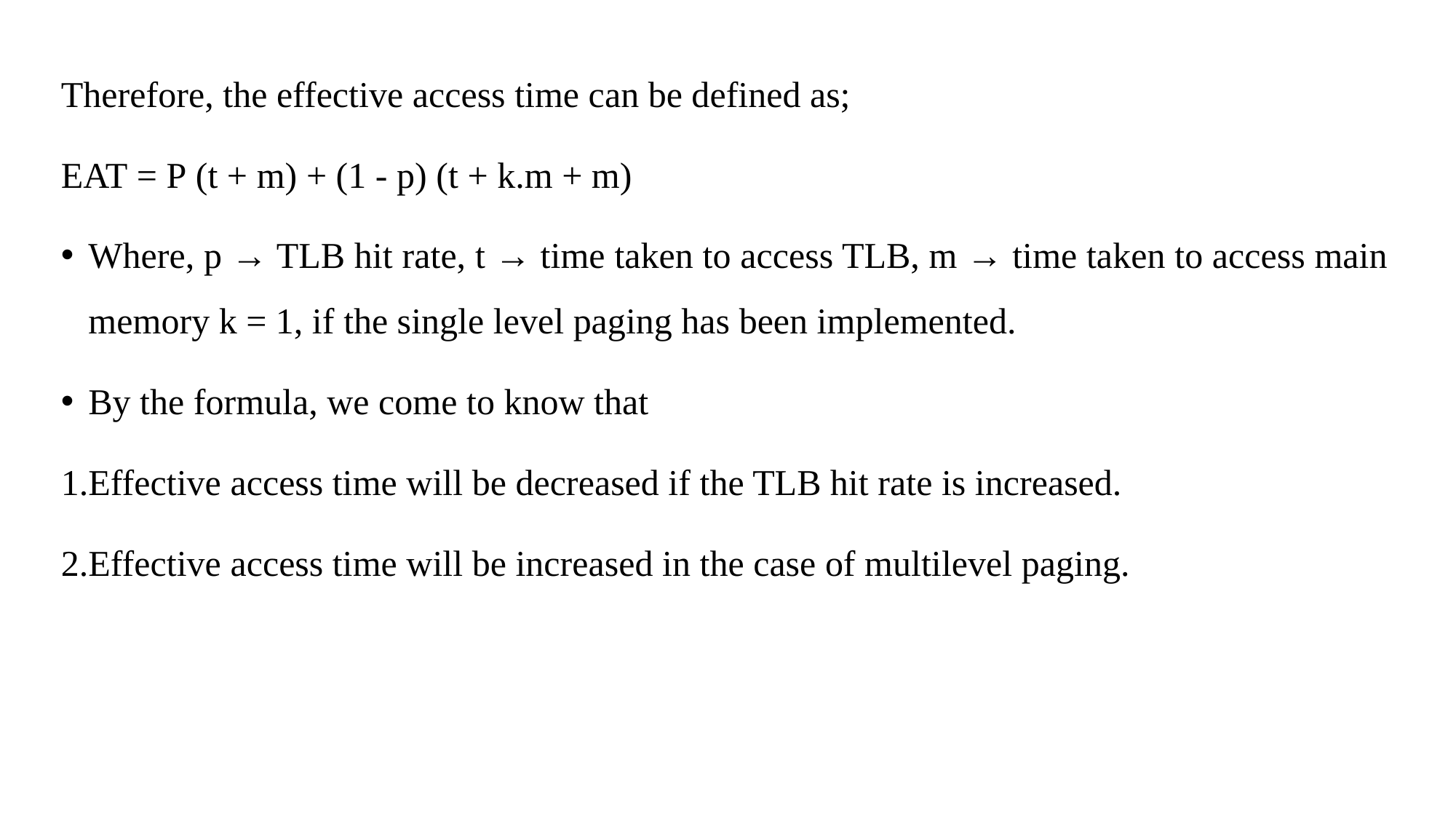

Therefore, the effective access time can be defined as;
EAT = P (t + m) + (1 - p) (t + k.m + m)
Where, p → TLB hit rate, t → time taken to access TLB, m → time taken to access main memory k = 1, if the single level paging has been implemented.
By the formula, we come to know that
Effective access time will be decreased if the TLB hit rate is increased.
Effective access time will be increased in the case of multilevel paging.